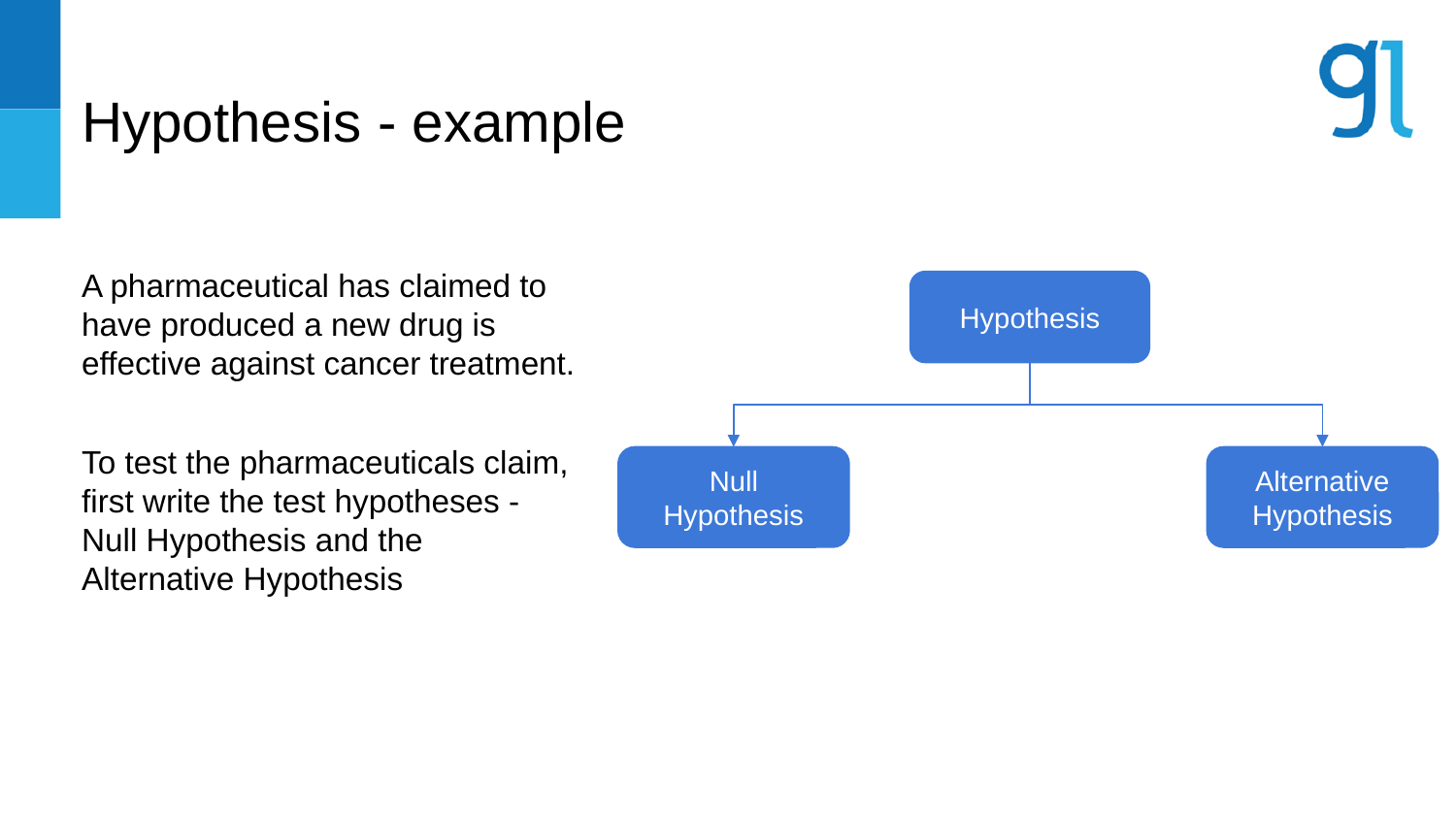

# Hypothesis - example
A pharmaceutical has claimed to have produced a new drug is effective against cancer treatment.
To test the pharmaceuticals claim, first write the test hypotheses -
Null Hypothesis and the  Alternative Hypothesis
Hypothesis
Null Hypothesis
Alternative Hypothesis